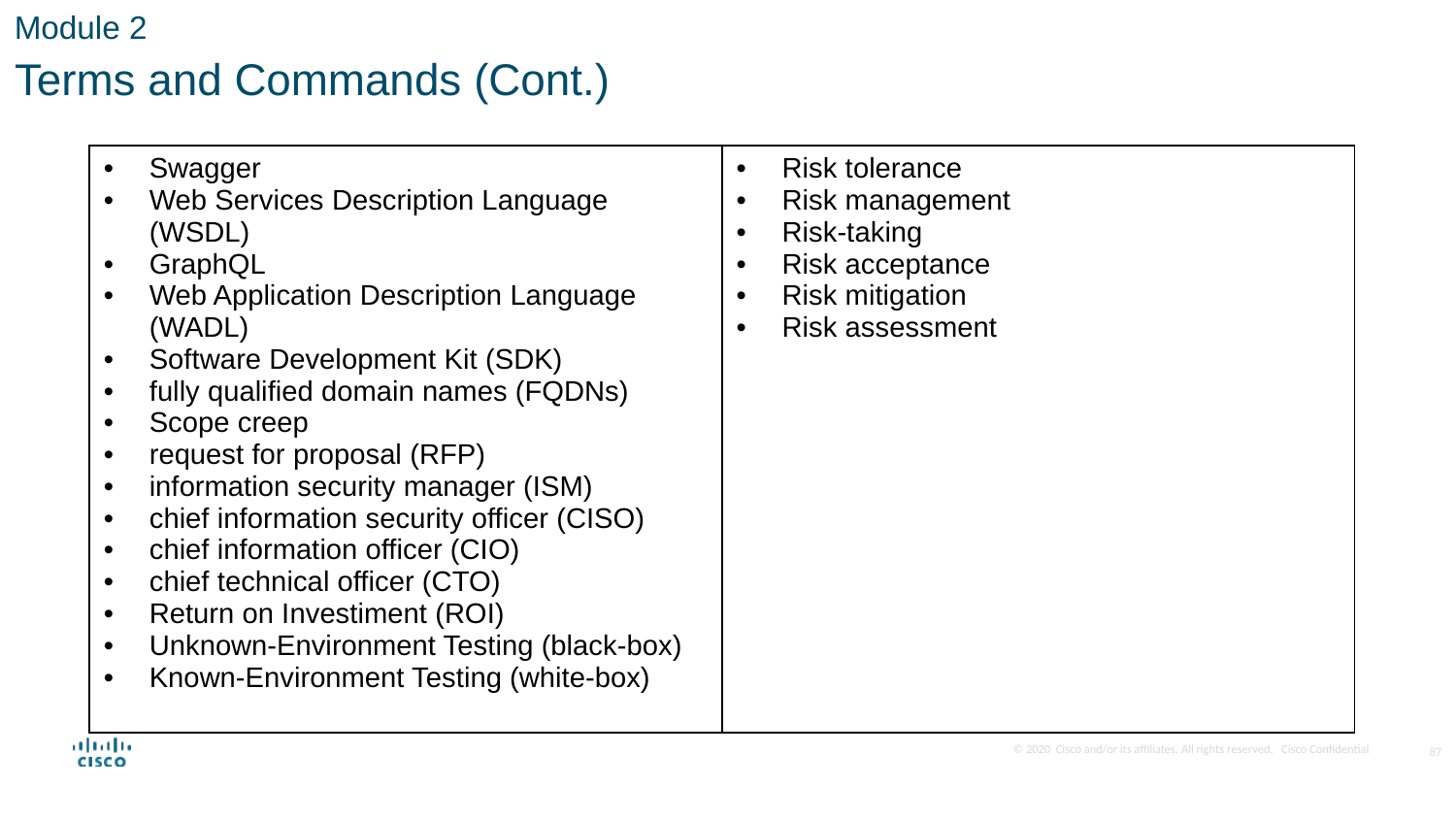

Module 2
Terms and Commands (Cont.)
| Swagger Web Services Description Language (WSDL) GraphQL Web Application Description Language (WADL) Software Development Kit (SDK) fully qualified domain names (FQDNs)  Scope creep request for proposal (RFP) information security manager (ISM) chief information security officer (CISO) chief information officer (CIO) chief technical officer (CTO) Return on Investiment (ROI) Unknown-Environment Testing (black-box) Known-Environment Testing (white-box) | Risk tolerance Risk management Risk-taking Risk acceptance Risk mitigation Risk assessment |
| --- | --- |
87